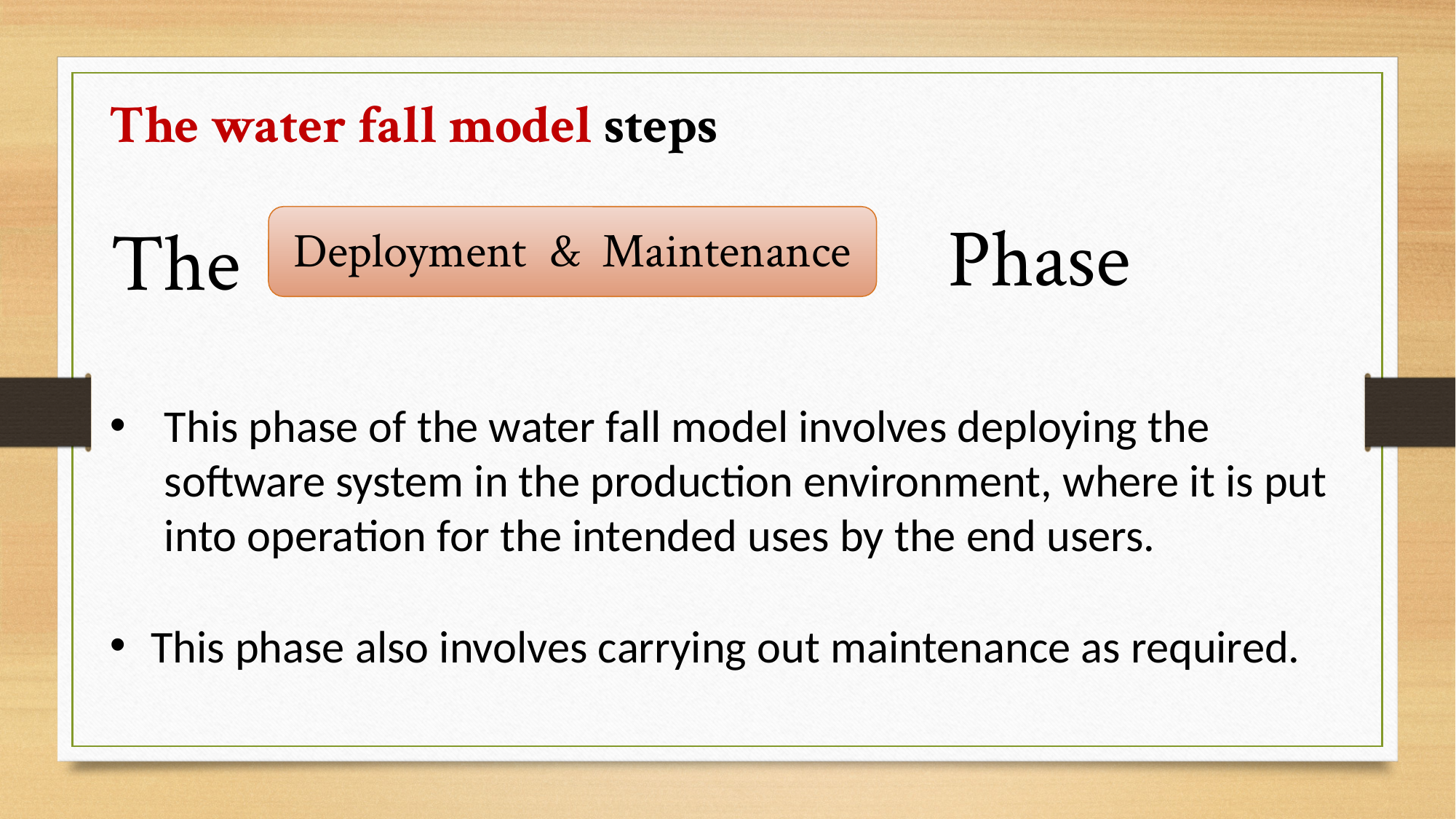

The water fall model steps
Phase
The

Deployment  &  Maintenance
This phase of the water fall model involves deploying the software system in the production environment, where it is put into operation for the intended uses by the end users.
This phase also involves carrying out maintenance as required.